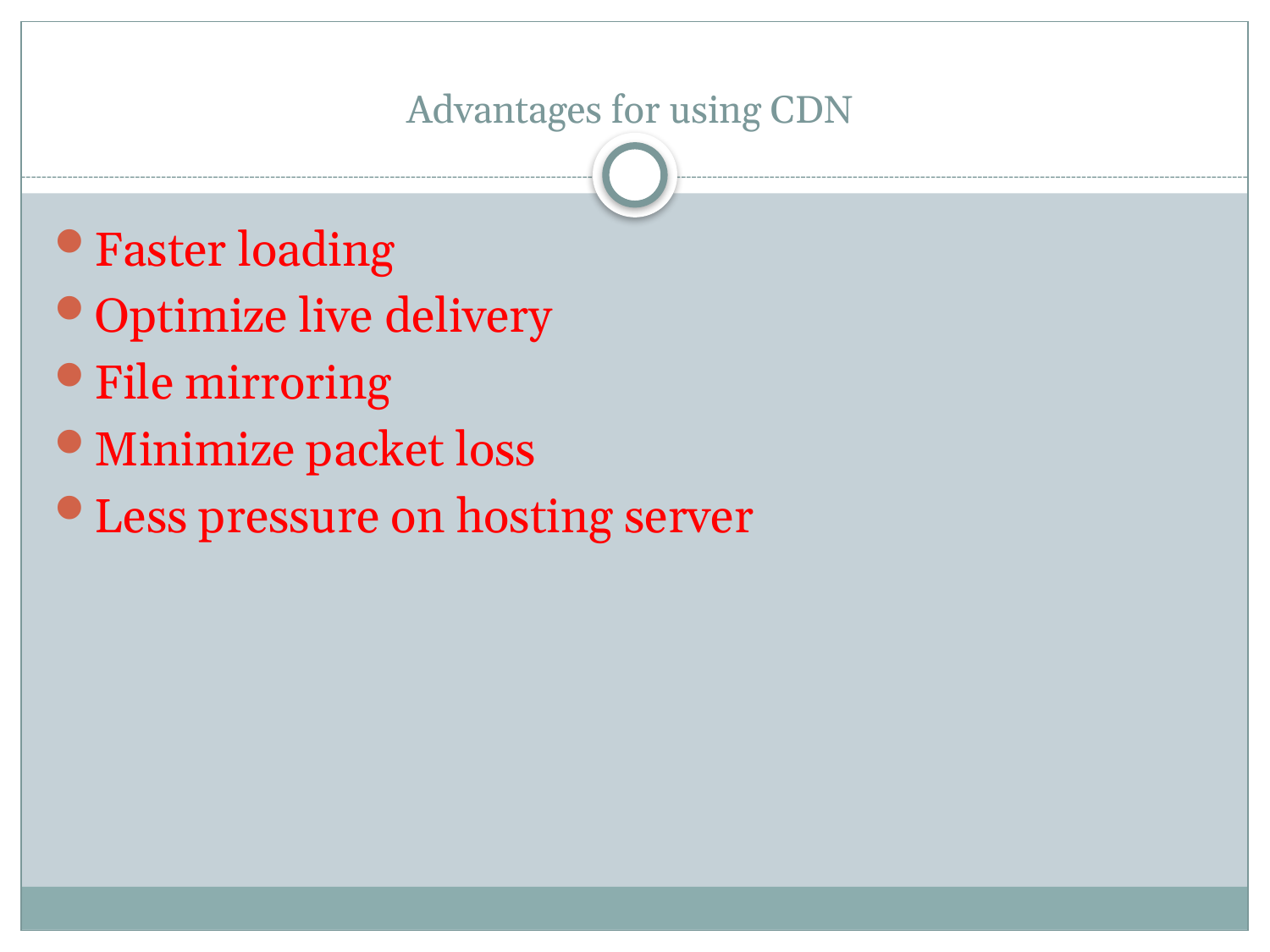

# Advantages for using CDN
Faster loading
Optimize live delivery
File mirroring
Minimize packet loss
Less pressure on hosting server